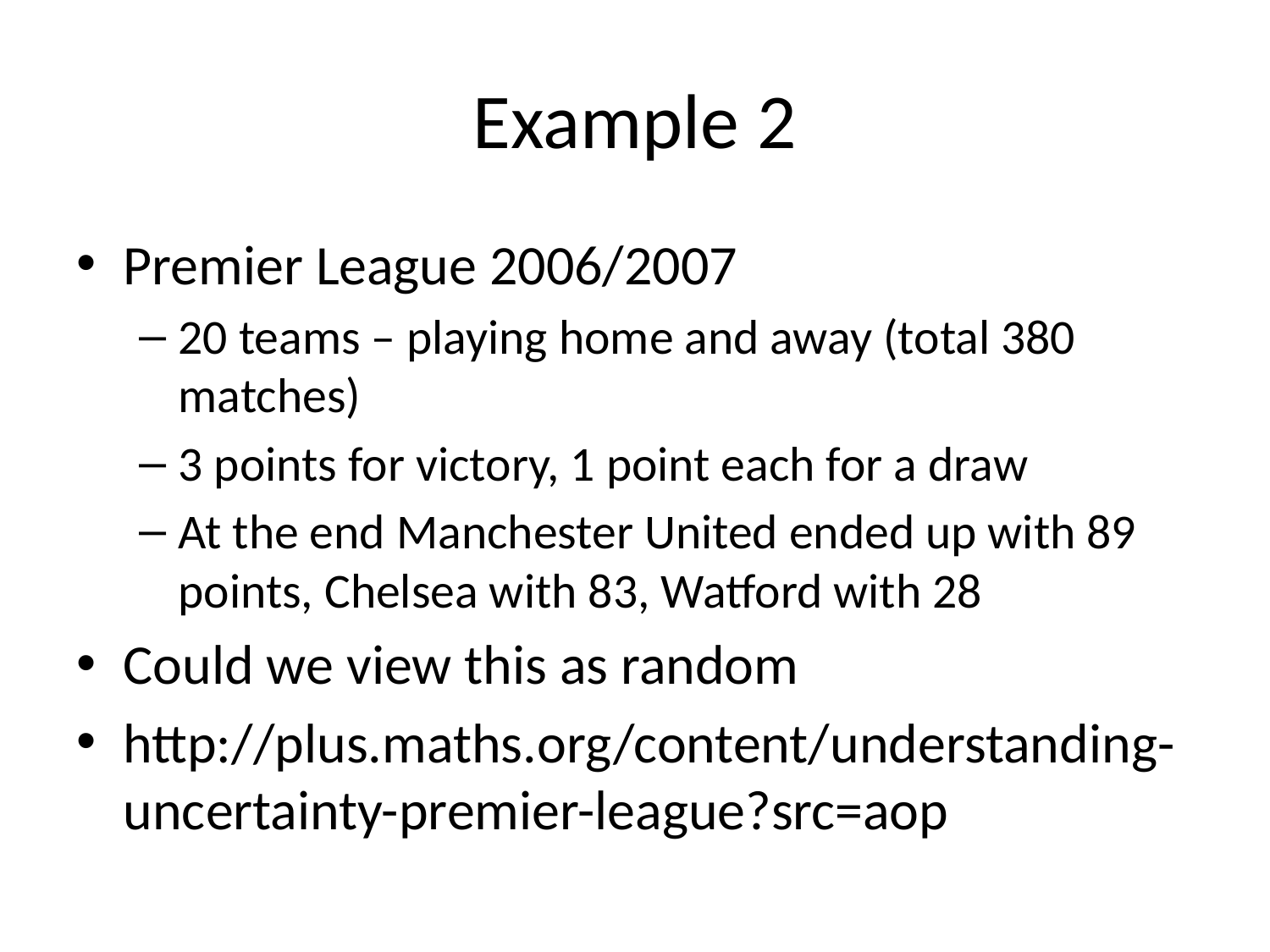

# Example 2
Premier League 2006/2007
20 teams – playing home and away (total 380 matches)
3 points for victory, 1 point each for a draw
At the end Manchester United ended up with 89 points, Chelsea with 83, Watford with 28
Could we view this as random
http://plus.maths.org/content/understanding-uncertainty-premier-league?src=aop